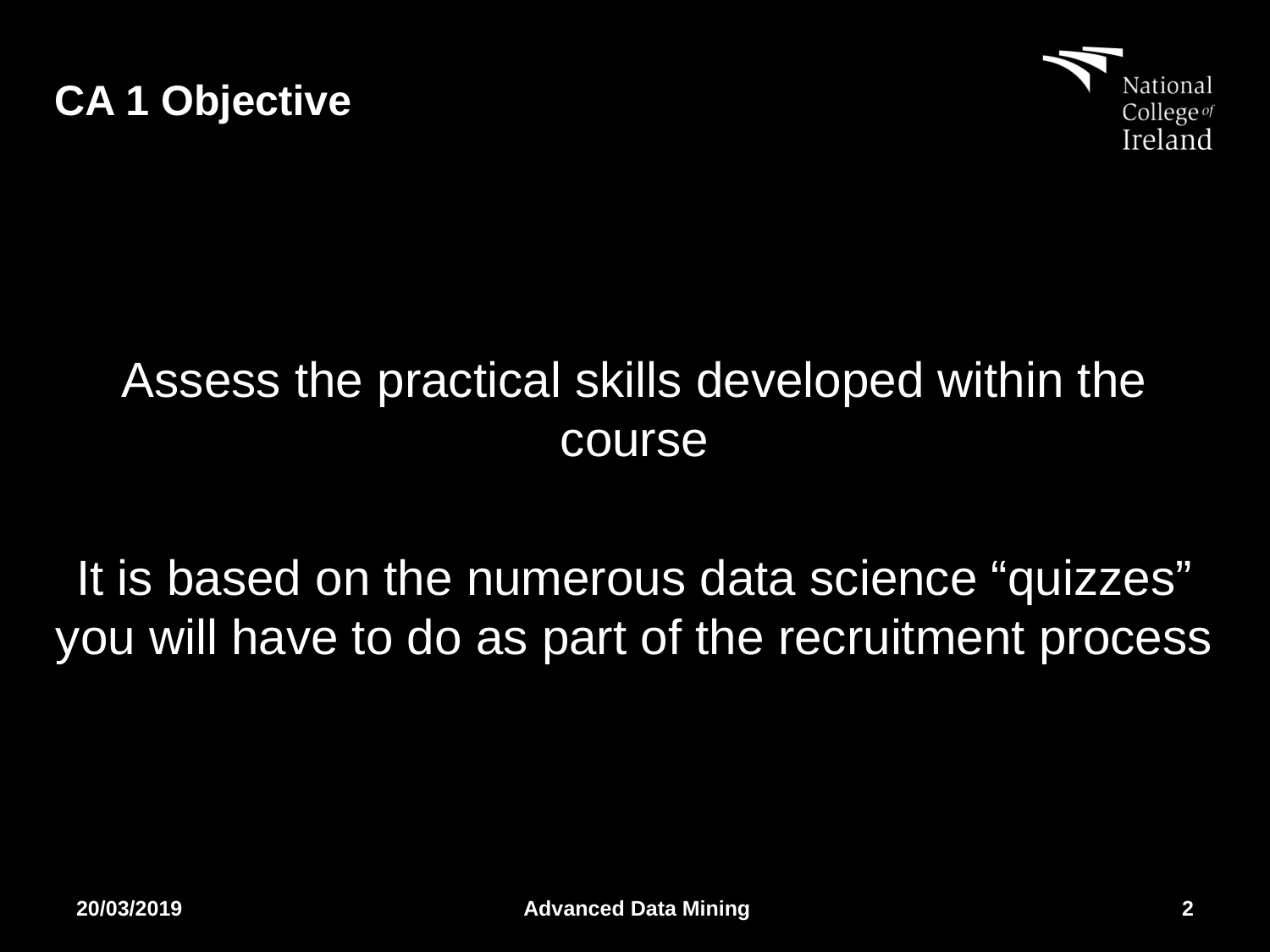

# CA 1 Objective
Assess the practical skills developed within the course

It is based on the numerous data science “quizzes” you will have to do as part of the recruitment process
20/03/2019
Advanced Data Mining
2